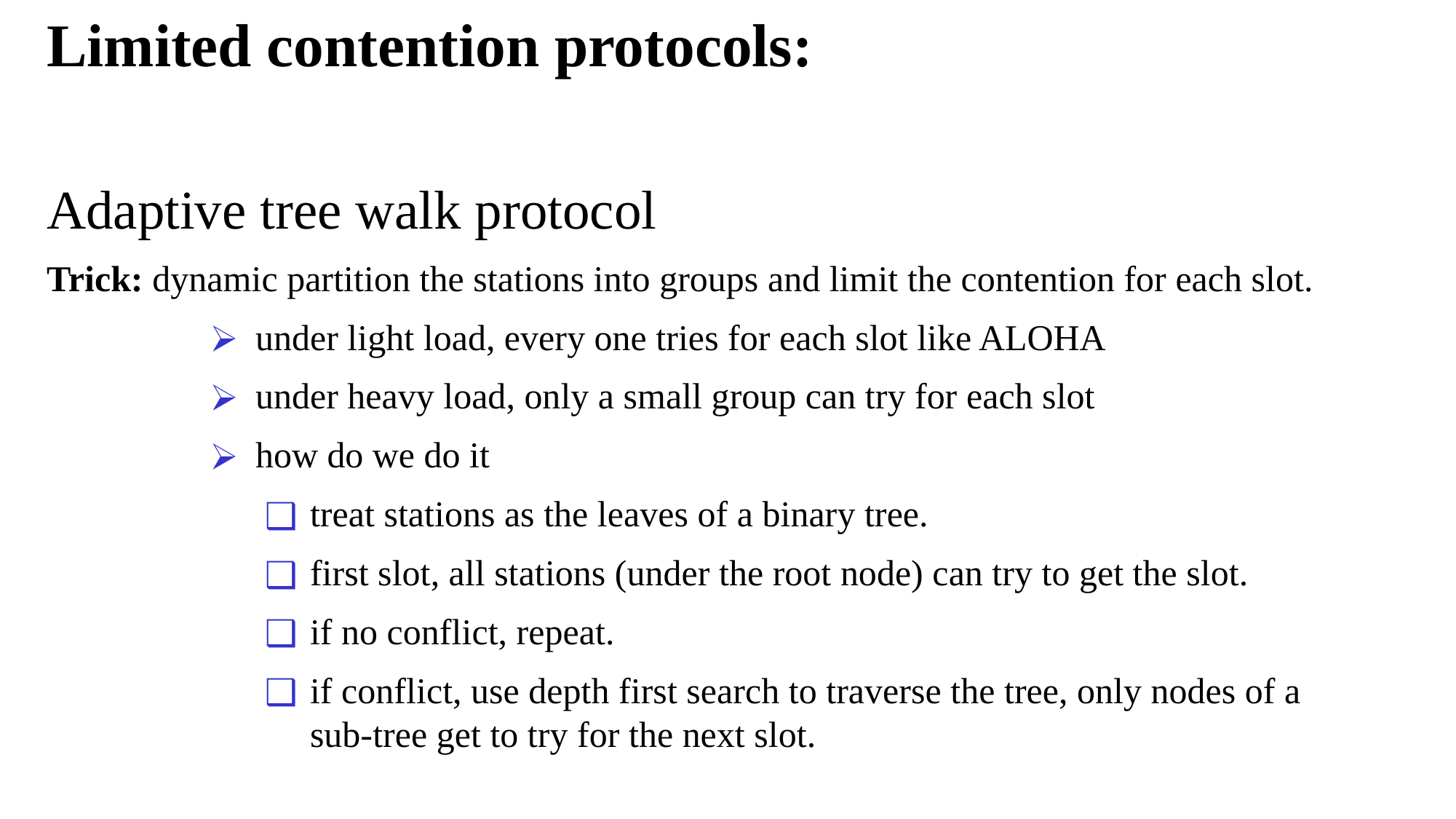

Limited contention protocols:

Adaptive tree walk protocol
Trick: dynamic partition the stations into groups and limit the contention for each slot.
under light load, every one tries for each slot like ALOHA
under heavy load, only a small group can try for each slot
how do we do it
treat stations as the leaves of a binary tree.
first slot, all stations (under the root node) can try to get the slot.
if no conflict, repeat.
if conflict, use depth first search to traverse the tree, only nodes of a  sub-tree get to try for the next slot.